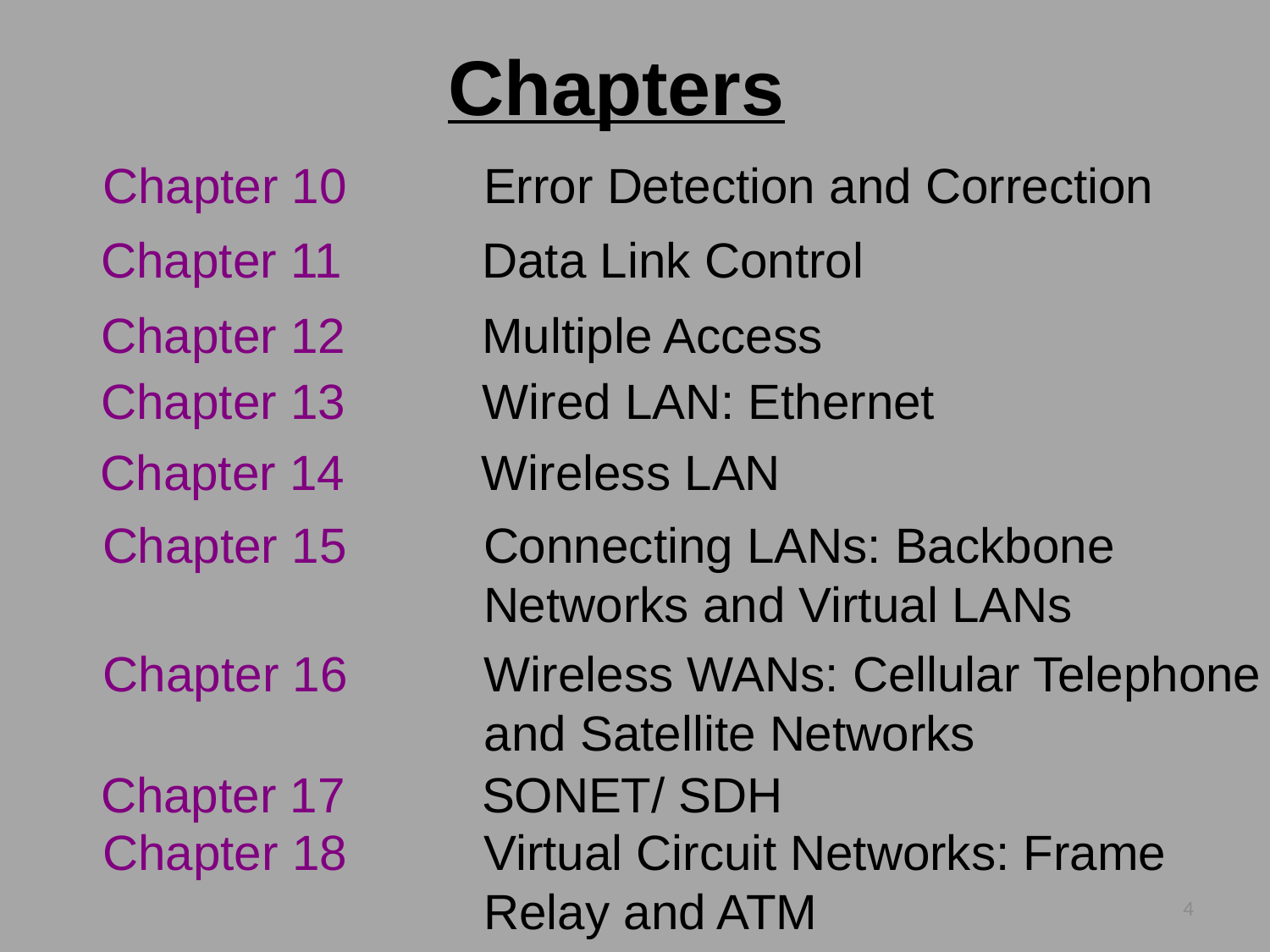

Chapters
Chapter 10 	Error Detection and Correction
Chapter 11 	Data Link Control
Chapter 12 	Multiple Access
Chapter 13 	Wired LAN: Ethernet
Chapter 14 	Wireless LAN
Chapter 15 	Connecting LANs: Backbone
			Networks and Virtual LANs
Chapter 16 	Wireless WANs: Cellular Telephone
			and Satellite Networks
Chapter 17 	SONET/ SDH
Chapter 18 	Virtual Circuit Networks: Frame
			Relay and ATM
4